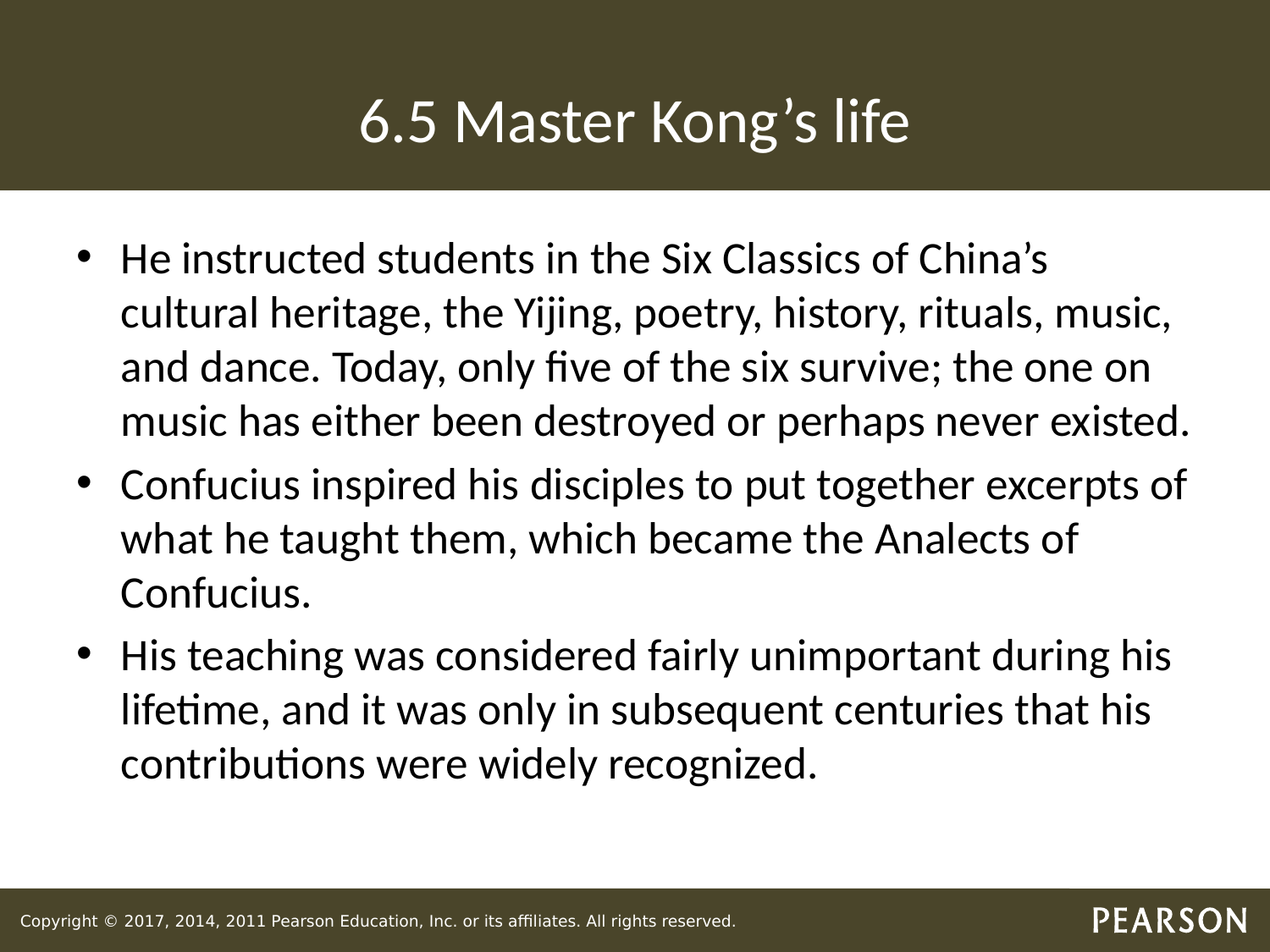

# 6.5 Master Kong’s life
He instructed students in the Six Classics of China’s cultural heritage, the Yijing, poetry, history, rituals, music, and dance. Today, only five of the six survive; the one on music has either been destroyed or perhaps never existed.
Confucius inspired his disciples to put together excerpts of what he taught them, which became the Analects of Confucius.
His teaching was considered fairly unimportant during his lifetime, and it was only in subsequent centuries that his contributions were widely recognized.